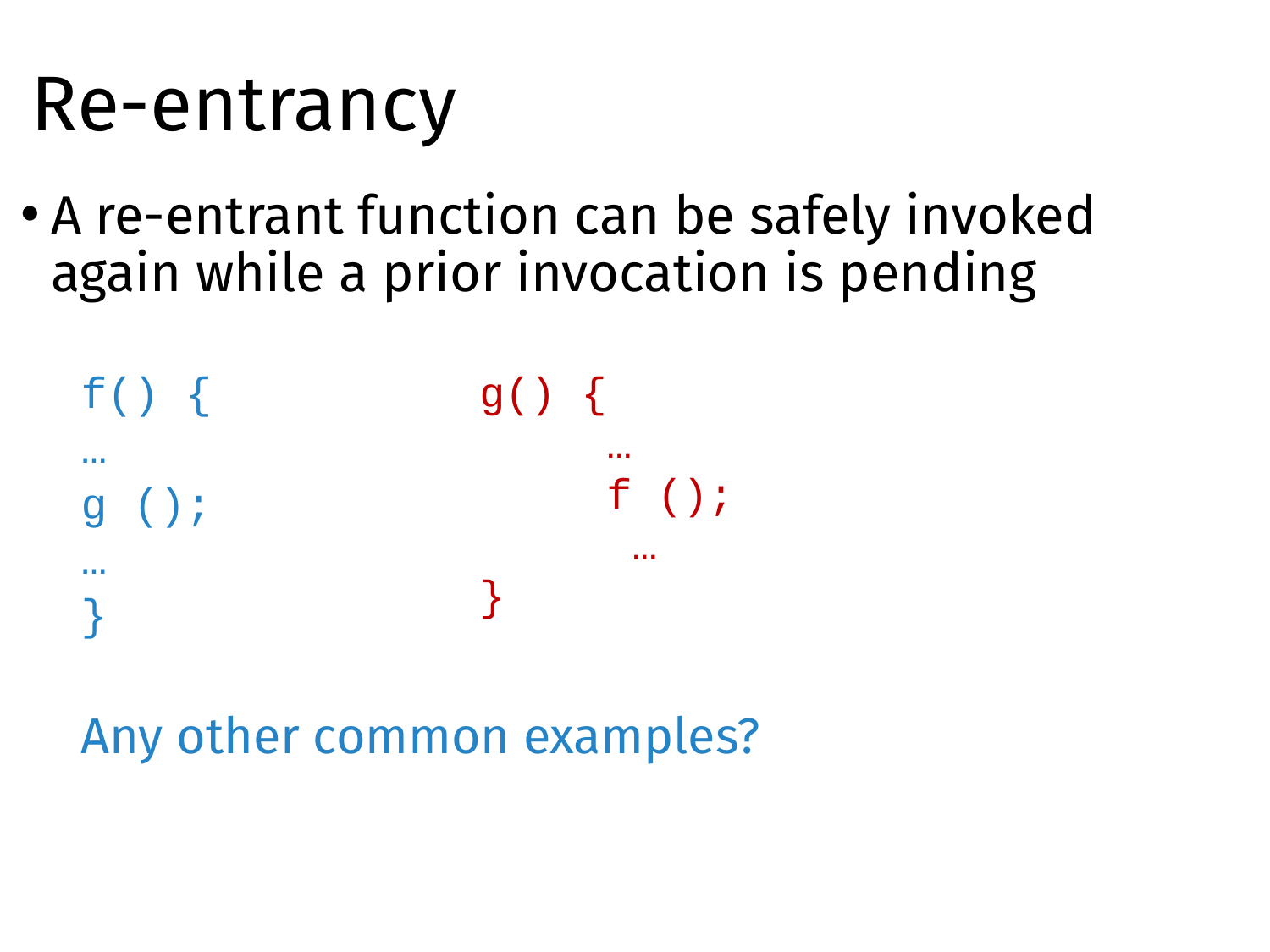

# Re-entrancy
A re-entrant function can be safely invoked again while a prior invocation is pending

f() {
	…
	g ();
	…
}

Any other common examples?

g() {
	…
	f ();
	 …
}